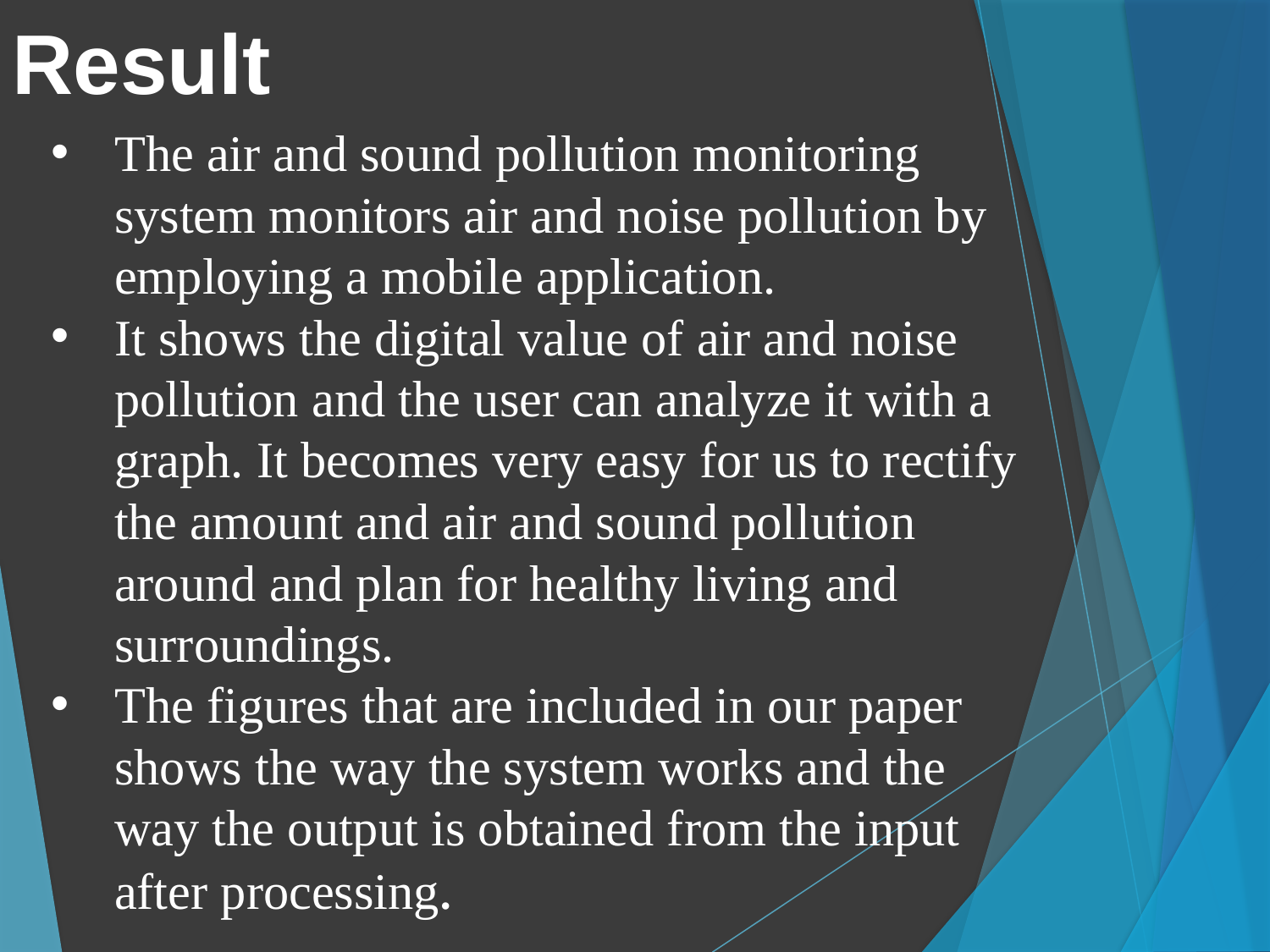

Result
The air and sound pollution monitoring system monitors air and noise pollution by employing a mobile application.
It shows the digital value of air and noise pollution and the user can analyze it with a graph. It becomes very easy for us to rectify the amount and air and sound pollution around and plan for healthy living and surroundings.
The figures that are included in our paper shows the way the system works and the way the output is obtained from the input after processing.